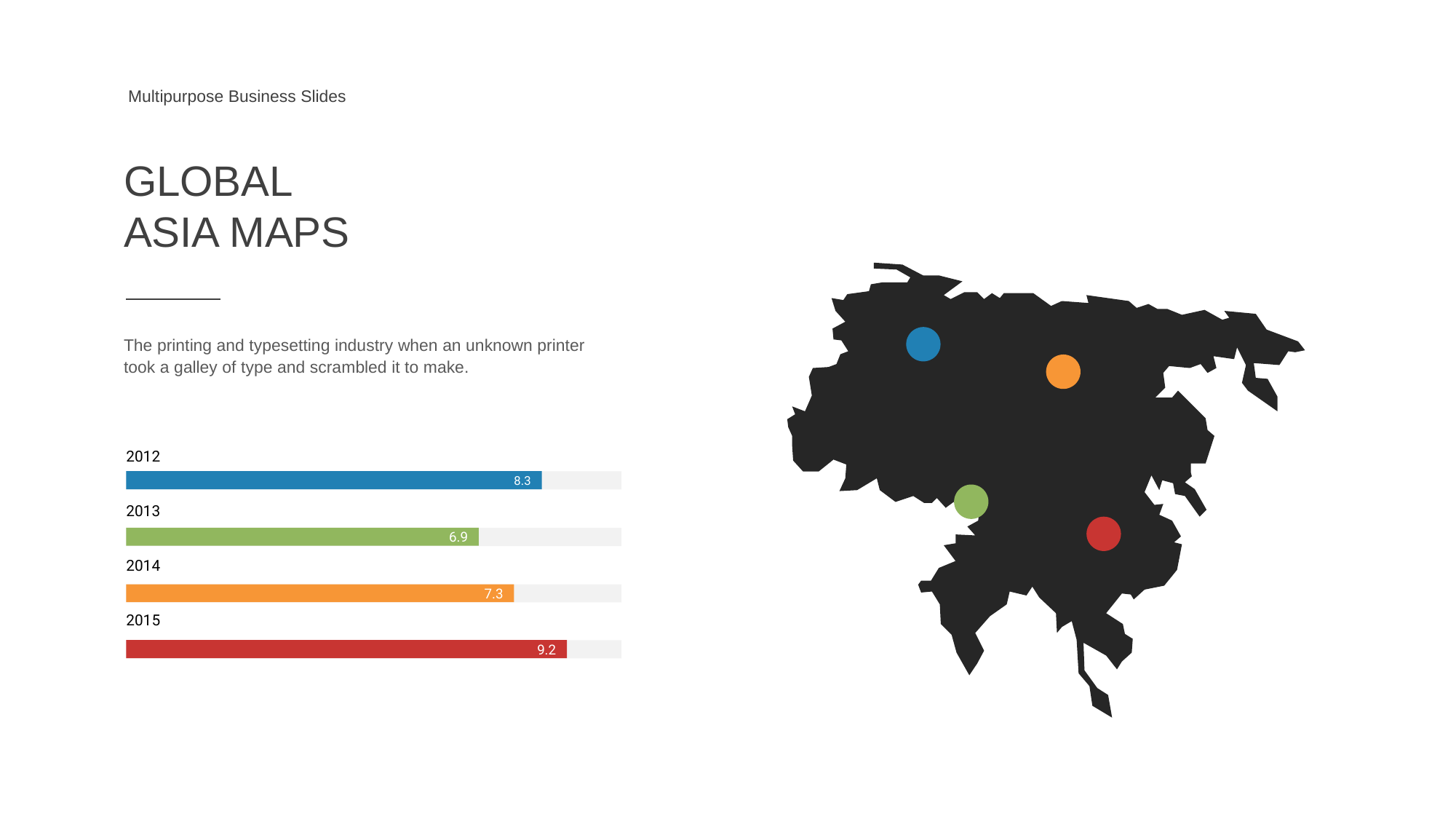

Multipurpose Business Slides
GLOBAL
ASIA MAPS

The printing and typesetting industry when an unknown printer took a galley of type and scrambled it to make.

2012

2013

2014

2015
8.3

6.9

7.3
9.2